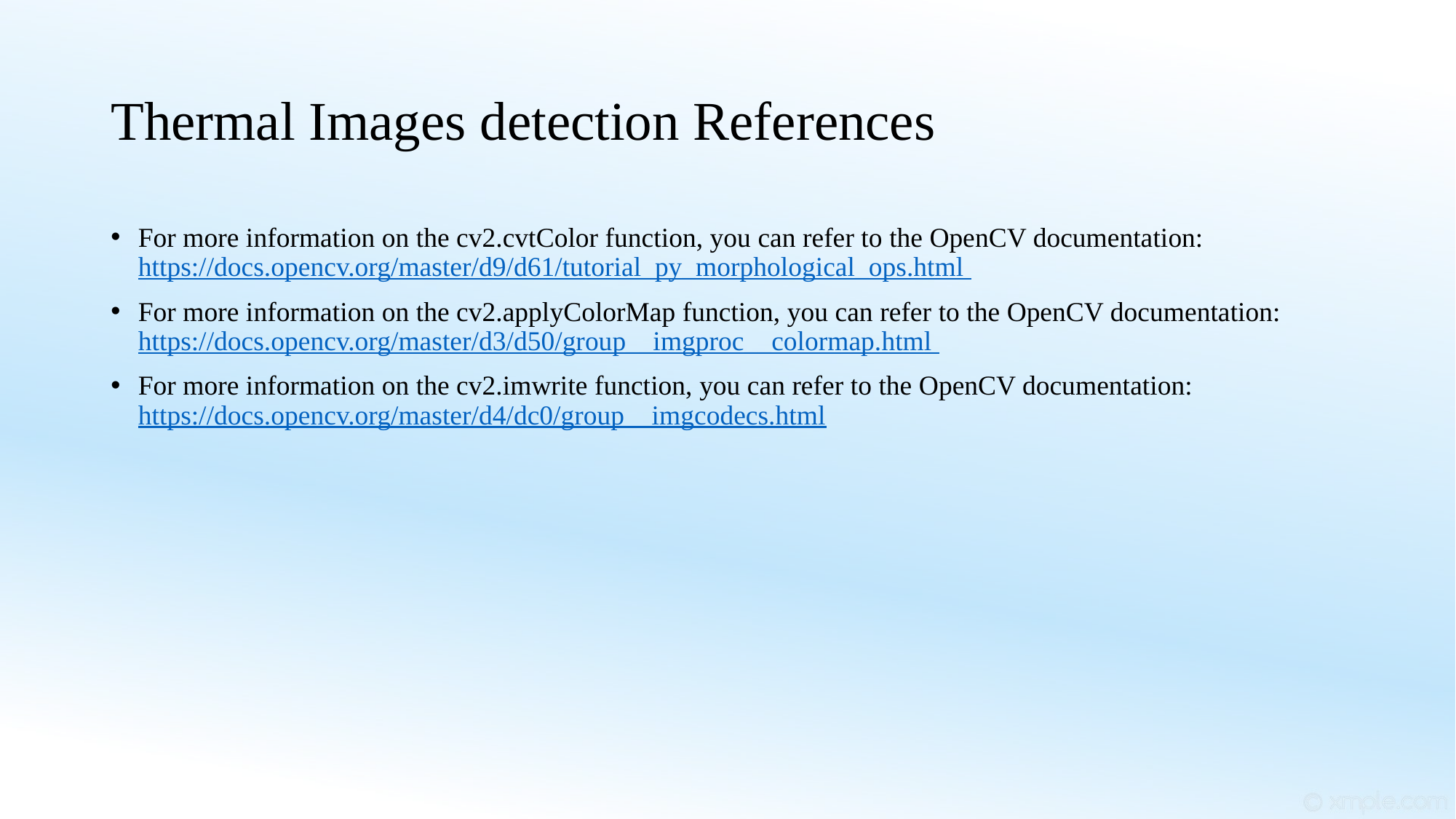

# Thermal Images detection References
For more information on the cv2.cvtColor function, you can refer to the OpenCV documentation: https://docs.opencv.org/master/d9/d61/tutorial_py_morphological_ops.html
For more information on the cv2.applyColorMap function, you can refer to the OpenCV documentation: https://docs.opencv.org/master/d3/d50/group__imgproc__colormap.html
For more information on the cv2.imwrite function, you can refer to the OpenCV documentation: https://docs.opencv.org/master/d4/dc0/group__imgcodecs.html